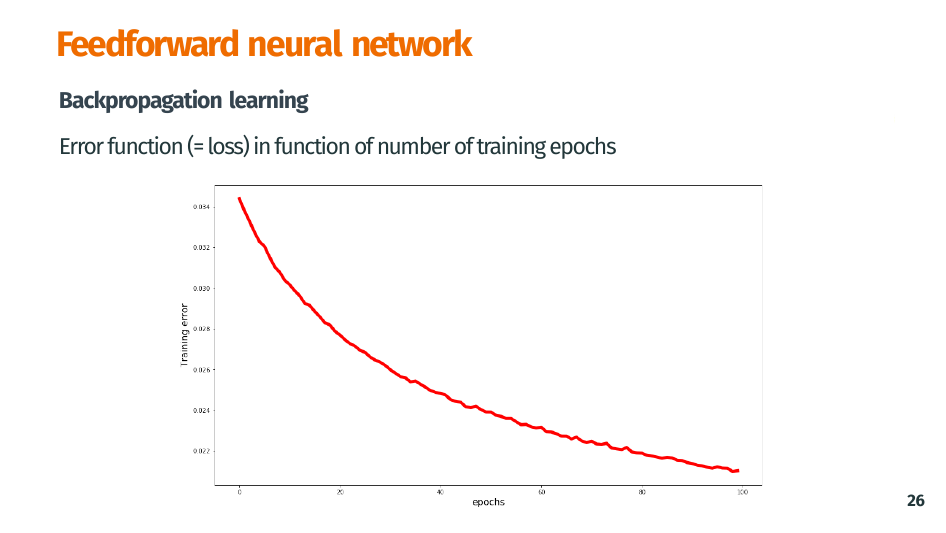

Feedforward neural network
Backpropagation learning
Error function (= loss) in function of number of training epochs

26